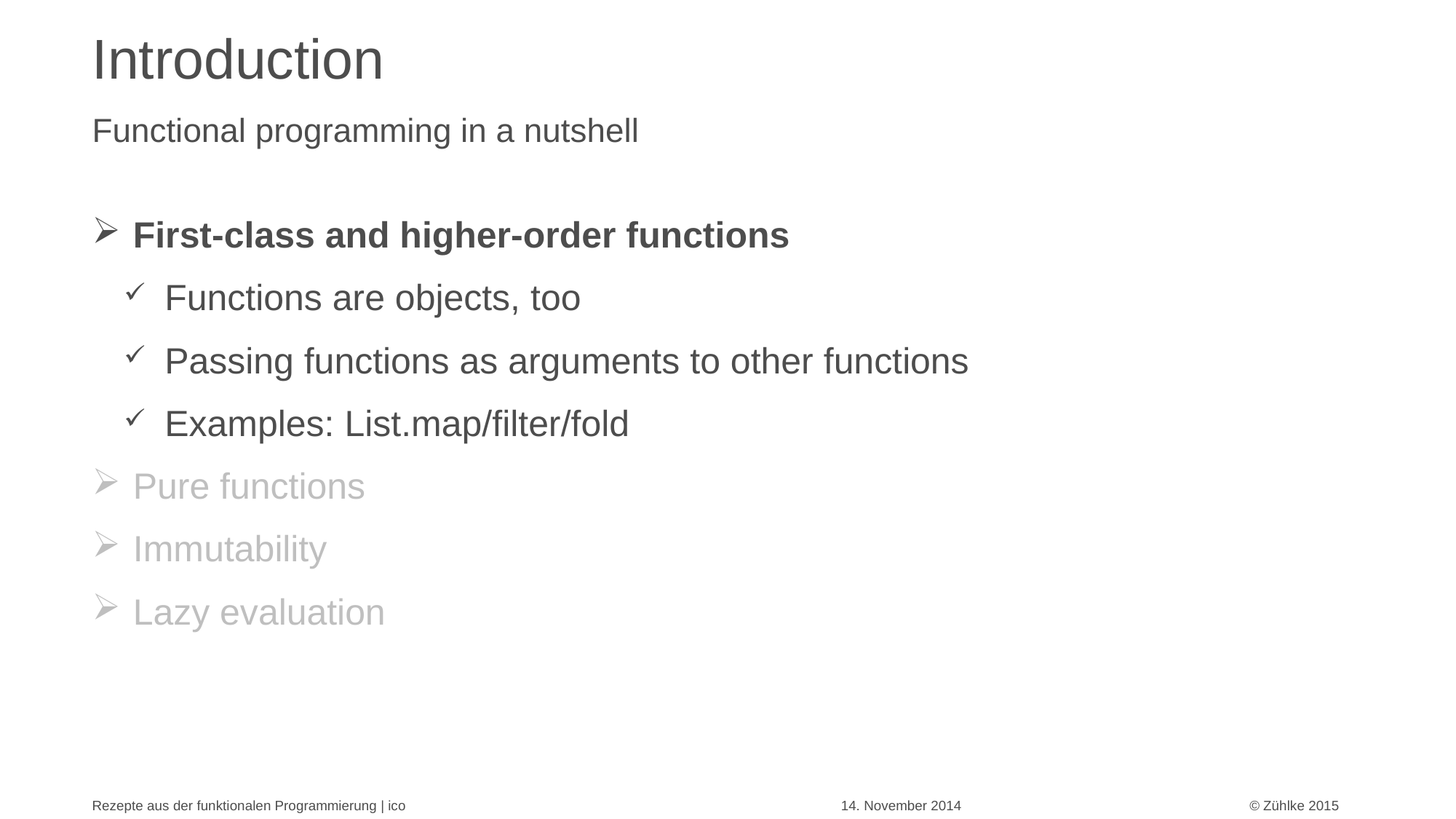

# Introduction
Functional programming in a nutshell
First-class and higher-order functions
Functions are objects, too
Passing functions as arguments to other functions
Examples: List.map/filter/fold
Pure functions
Immutability
Lazy evaluation
Rezepte aus der funktionalen Programmierung | ico
14. November 2014